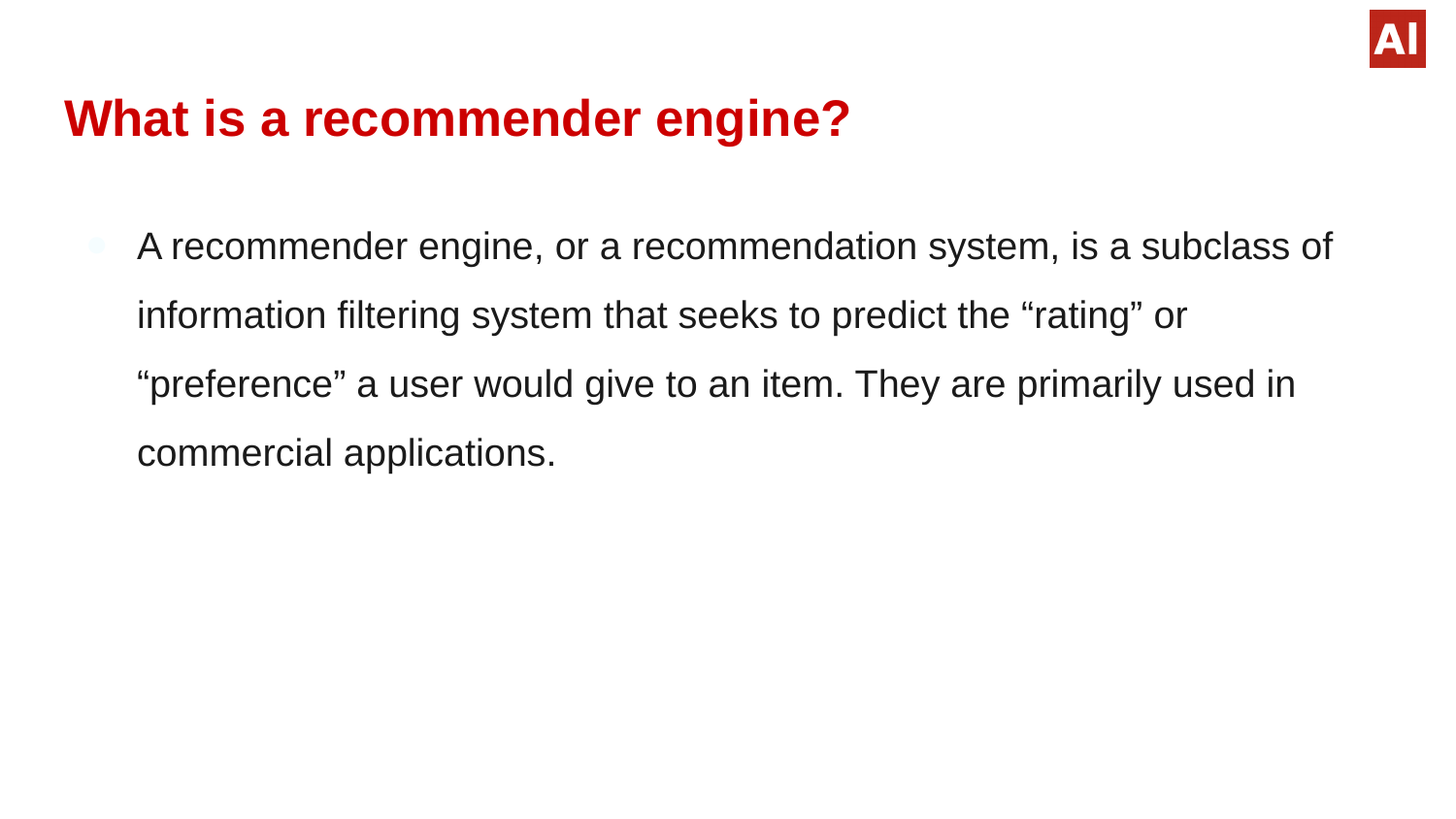

# What is a recommender engine?
A recommender engine, or a recommendation system, is a subclass of information filtering system that seeks to predict the “rating” or “preference” a user would give to an item. They are primarily used in commercial applications.